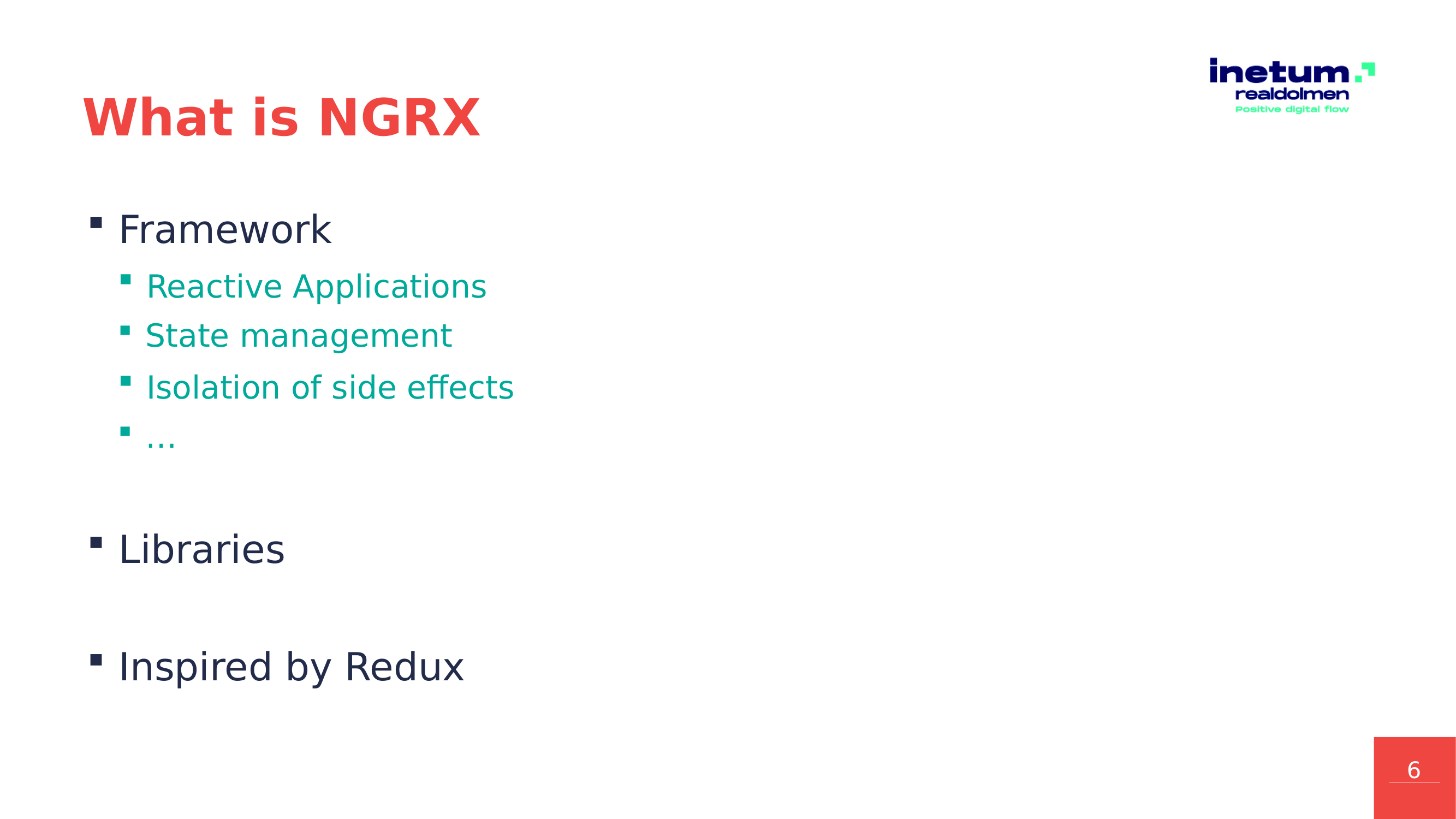

# What is NGRX

 Framework
 Reactive Applications
 State management
 Isolation of side effects
 …

 Libraries

 Inspired by Redux